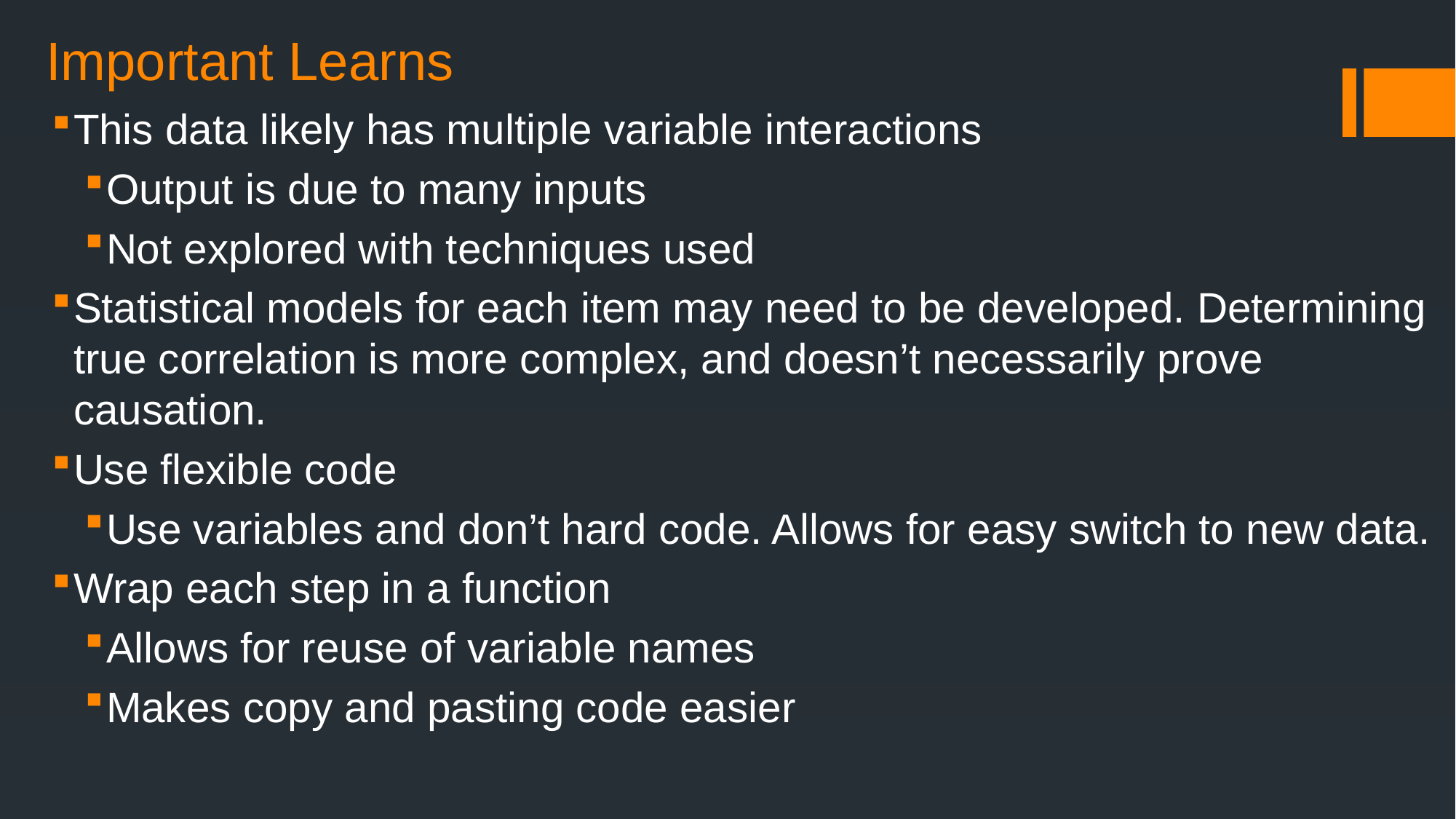

# Important Learns
This data likely has multiple variable interactions
Output is due to many inputs
Not explored with techniques used
Statistical models for each item may need to be developed. Determining true correlation is more complex, and doesn’t necessarily prove causation.
Use flexible code
Use variables and don’t hard code. Allows for easy switch to new data.
Wrap each step in a function
Allows for reuse of variable names
Makes copy and pasting code easier